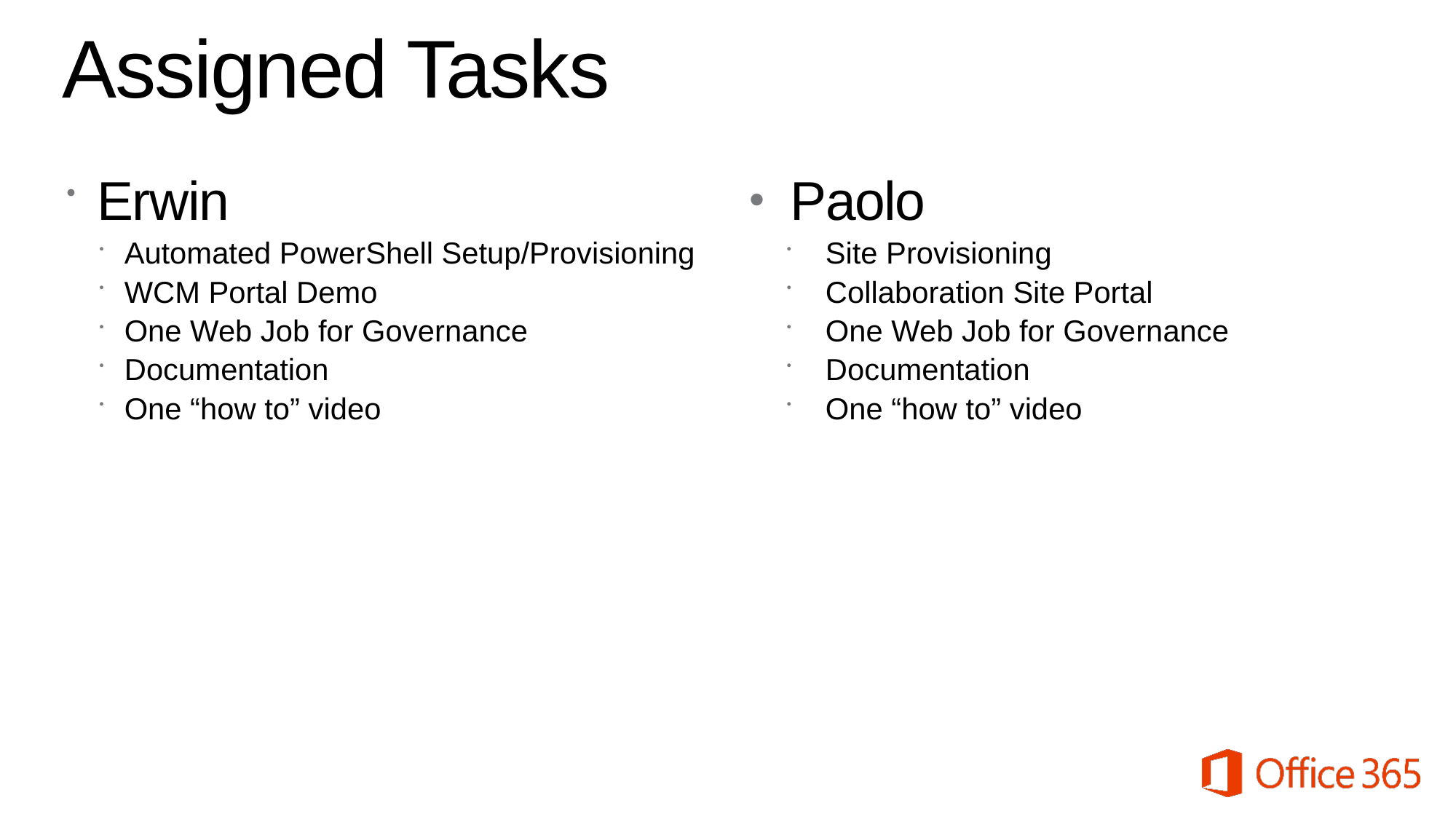

# Assigned Tasks
Erwin
Automated PowerShell Setup/Provisioning
WCM Portal Demo
One Web Job for Governance
Documentation
One “how to” video
Paolo
Site Provisioning
Collaboration Site Portal
One Web Job for Governance
Documentation
One “how to” video